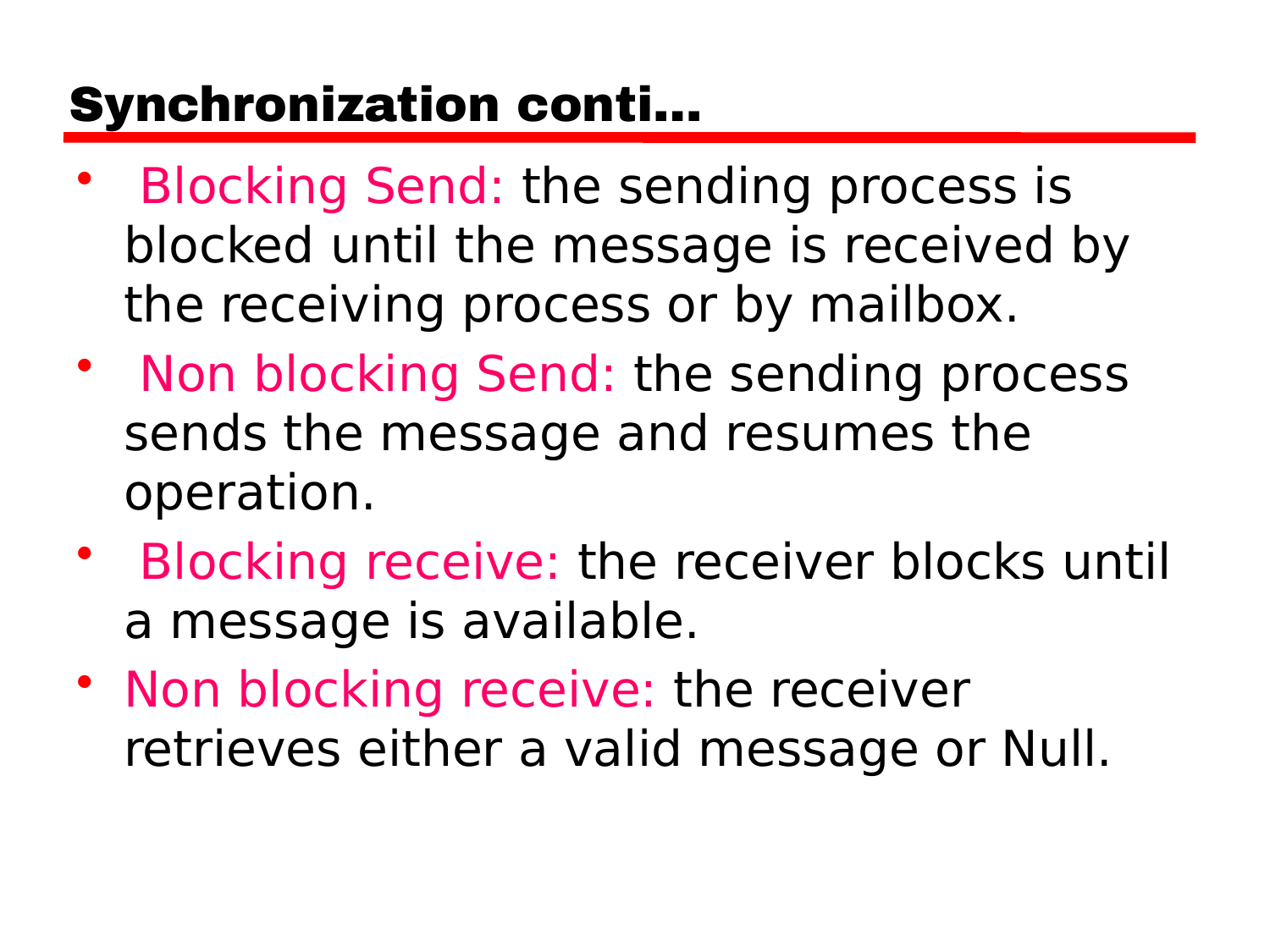

# Synchronization conti…
 Blocking Send: the sending process is blocked until the message is received by the receiving process or by mailbox.
 Non blocking Send: the sending process sends the message and resumes the operation.
 Blocking receive: the receiver blocks until a message is available.
Non blocking receive: the receiver retrieves either a valid message or Null.